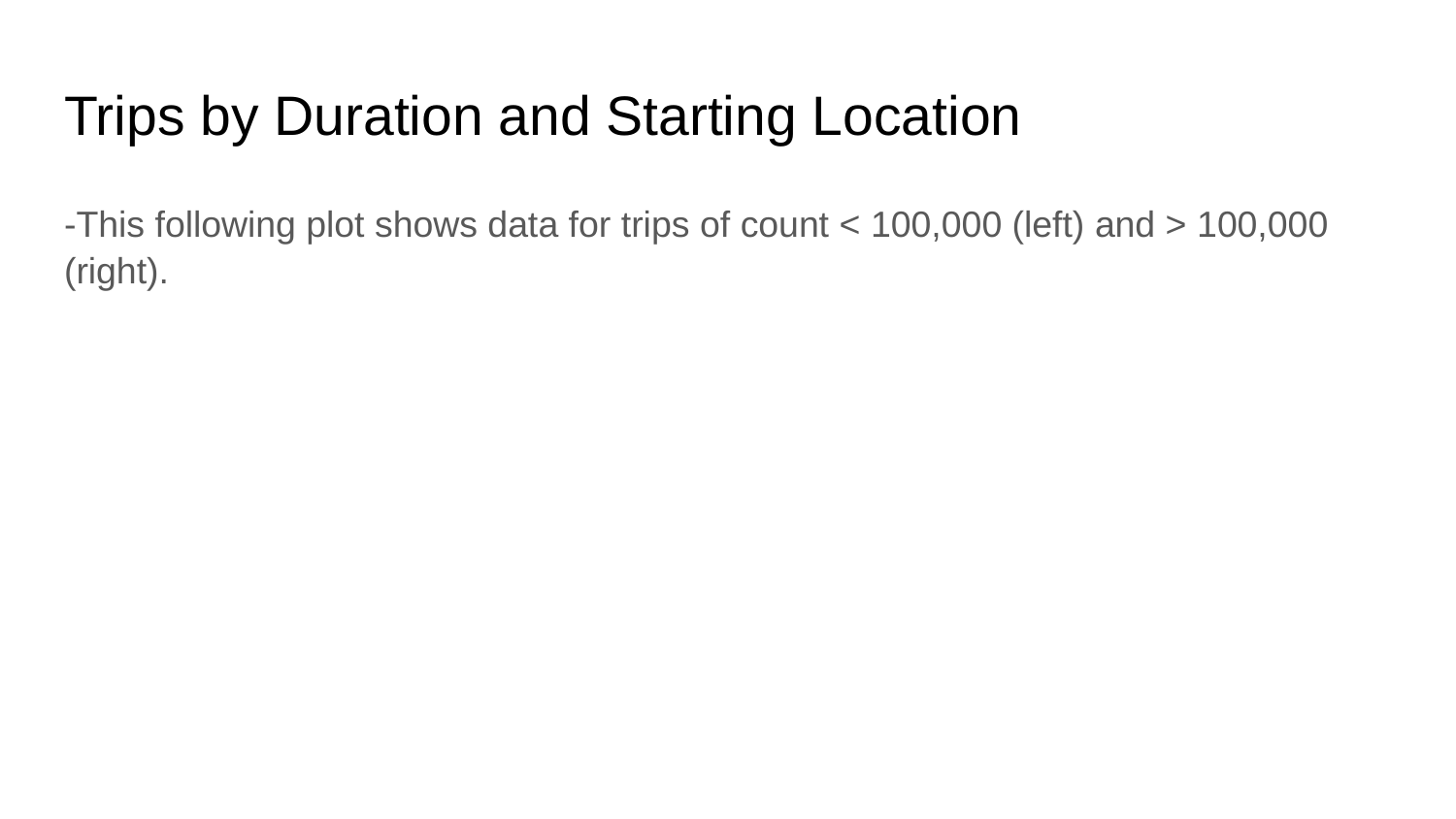

# Trips by Duration and Starting Location
-This following plot shows data for trips of count < 100,000 (left) and > 100,000 (right).